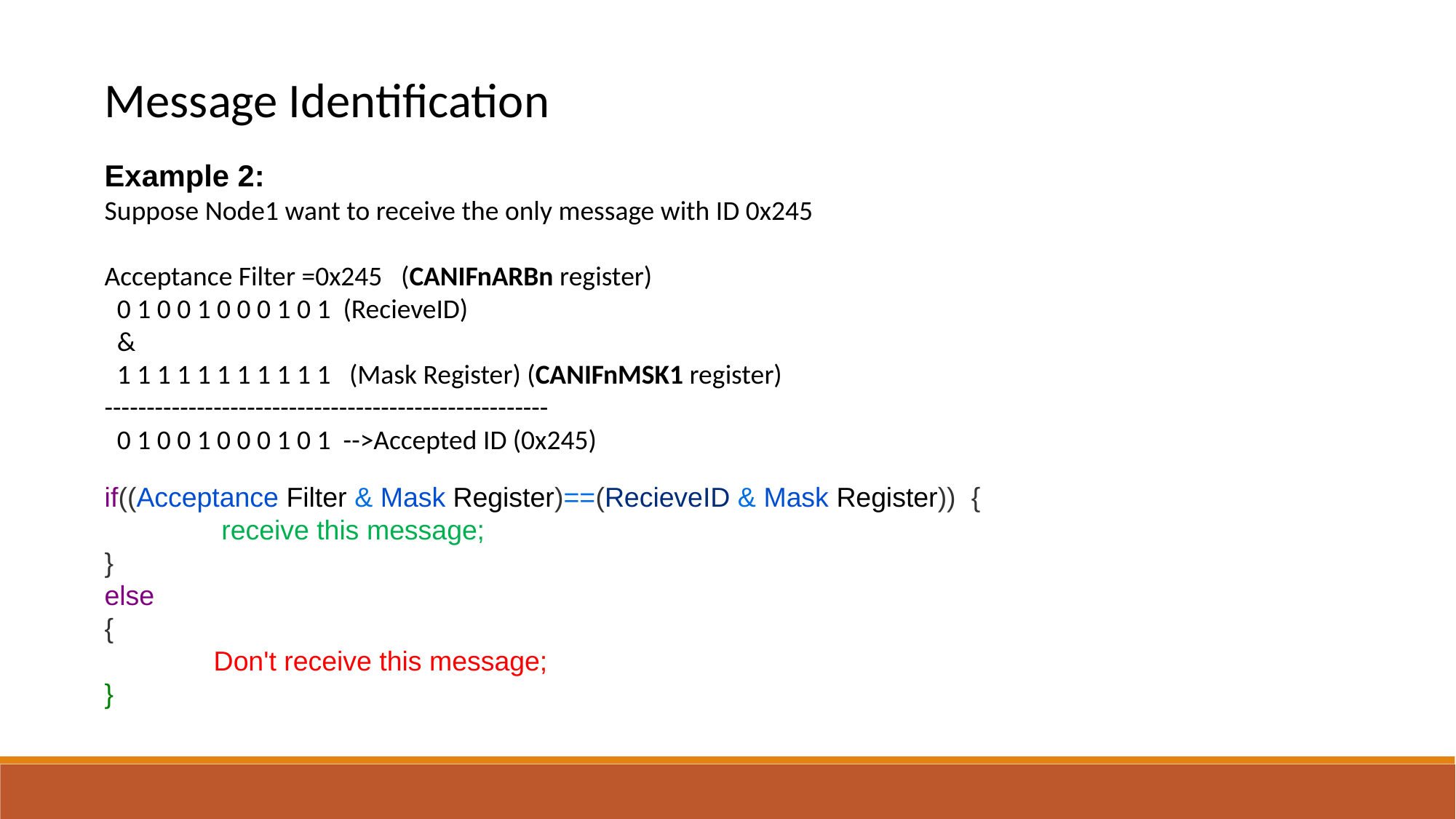

Message Identification
Example 2:
Suppose Node1 want to receive the only message with ID 0x245

Acceptance Filter =0x245   (CANIFnARBn register)
  0 1 0 0 1 0 0 0 1 0 1  (RecieveID)
  &
  1 1 1 1 1 1 1 1 1 1 1   (Mask Register) (CANIFnMSK1 register)
-----------------------------------------------------
  0 1 0 0 1 0 0 0 1 0 1  -->Accepted ID (0x245)
if((Acceptance Filter & Mask Register)==(RecieveID & Mask Register))  {
 	 receive this message;
}
else
{
	Don't receive this message;
}